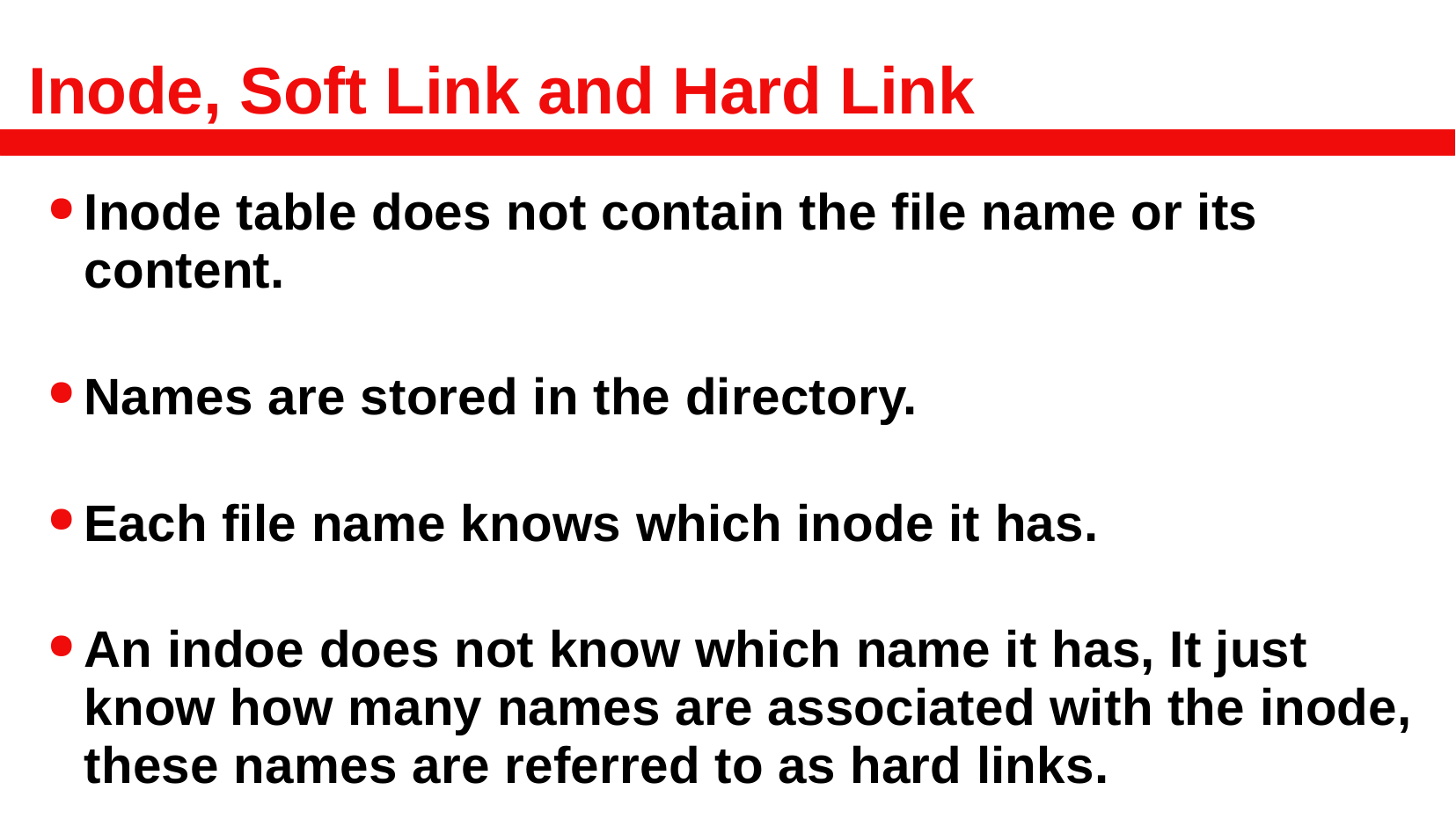

# Inode, Soft Link and Hard Link

Inode table does not contain the file name or its content.

Names are stored in the directory.

Each file name knows which inode it has.

An indoe does not know which name it has, It just know how many names are associated with the inode, these names are referred to as hard links.